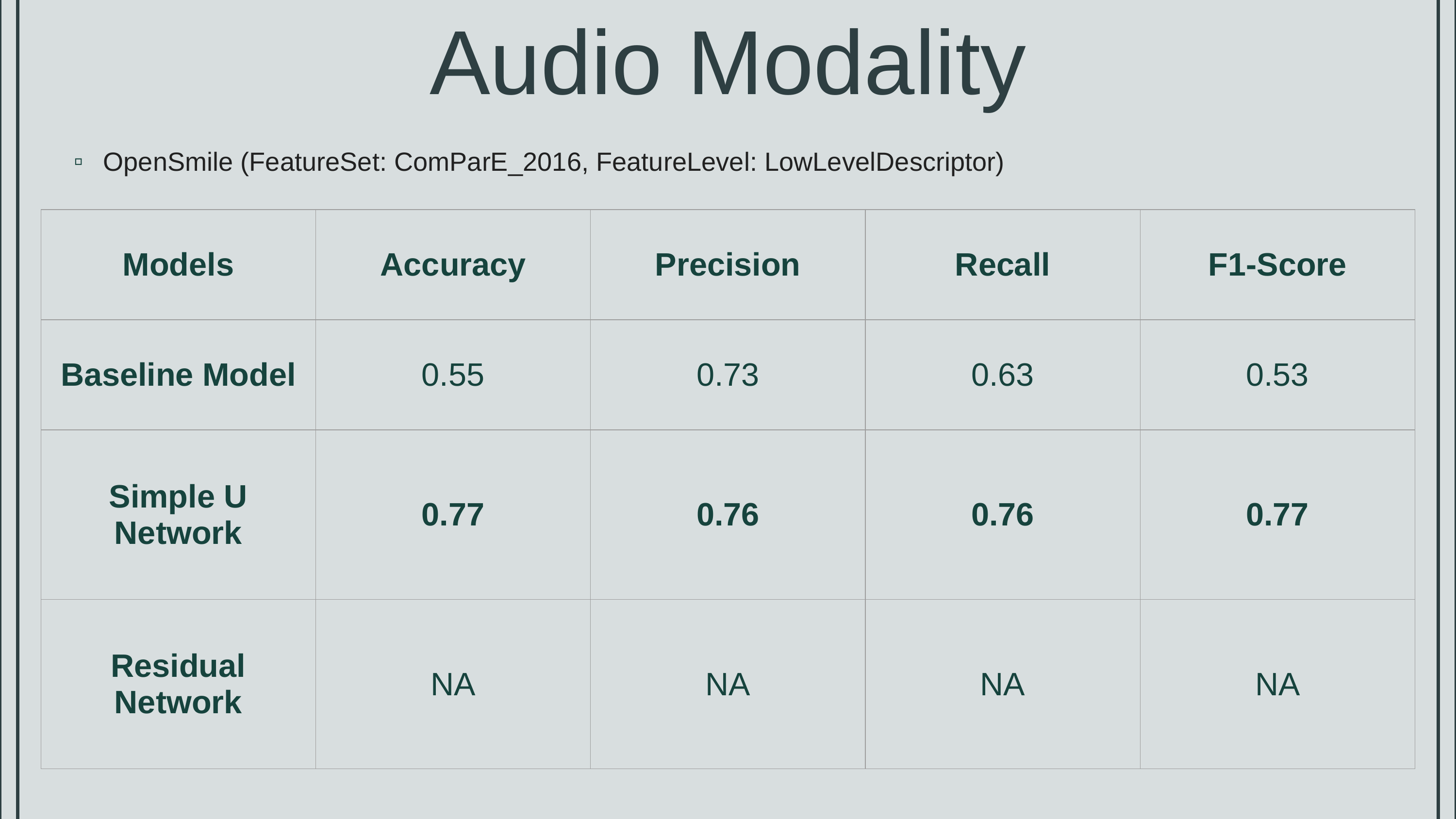

Audio Modality
OpenSmile (FeatureSet: ComParE_2016, FeatureLevel: LowLevelDescriptor)
| Models | Accuracy | Precision | Recall | F1-Score |
| --- | --- | --- | --- | --- |
| Baseline Model | 0.55 | 0.73 | 0.63 | 0.53 |
| Simple U Network | 0.77 | 0.76 | 0.76 | 0.77 |
| Residual Network | NA | NA | NA | NA |